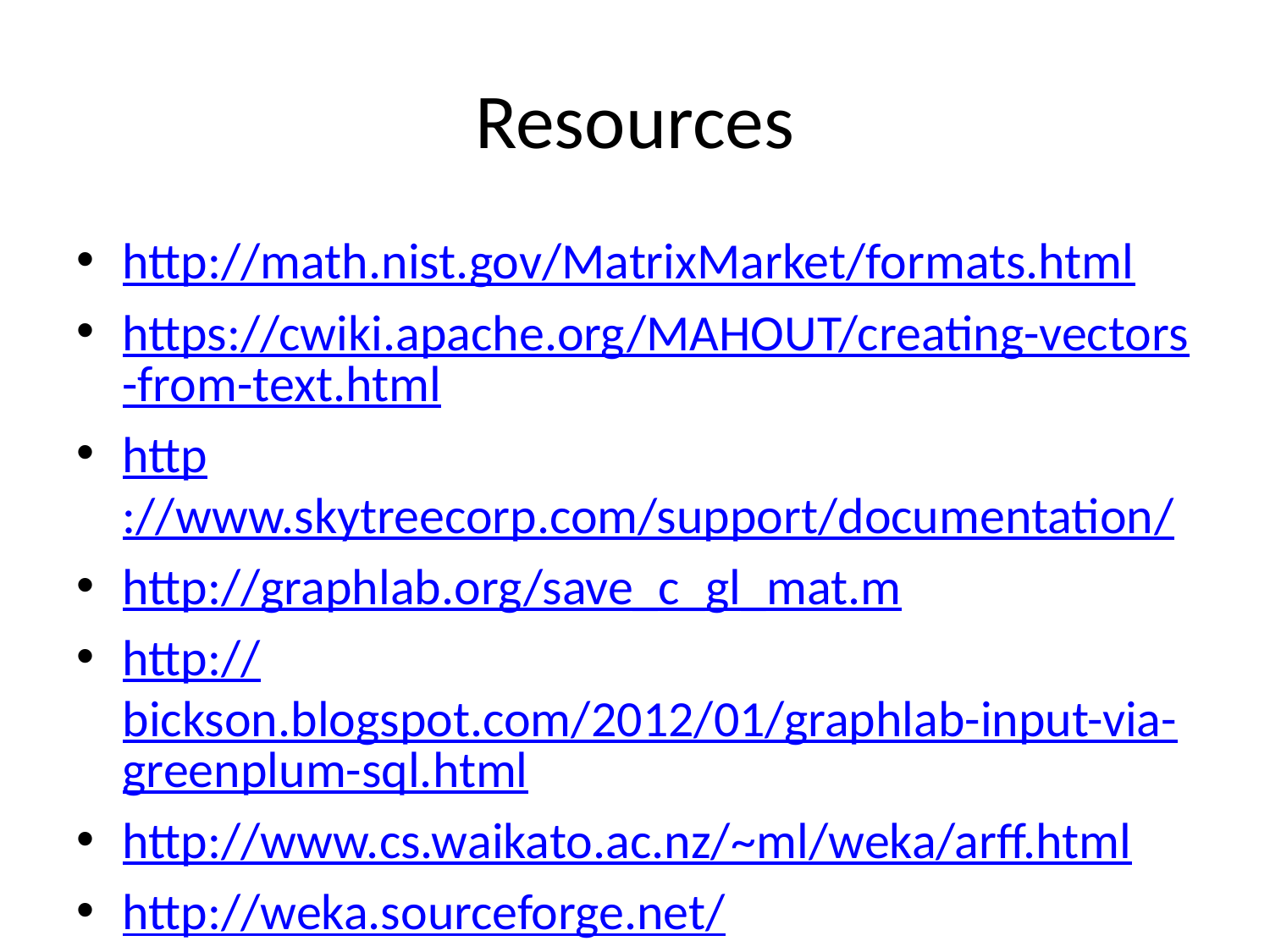

# Resources
http://math.nist.gov/MatrixMarket/formats.html
https://cwiki.apache.org/MAHOUT/creating-vectors-from-text.html
http://www.skytreecorp.com/support/documentation/
http://graphlab.org/save_c_gl_mat.m
http://bickson.blogspot.com/2012/01/graphlab-input-via-greenplum-sql.html
http://www.cs.waikato.ac.nz/~ml/weka/arff.html
http://weka.sourceforge.net/